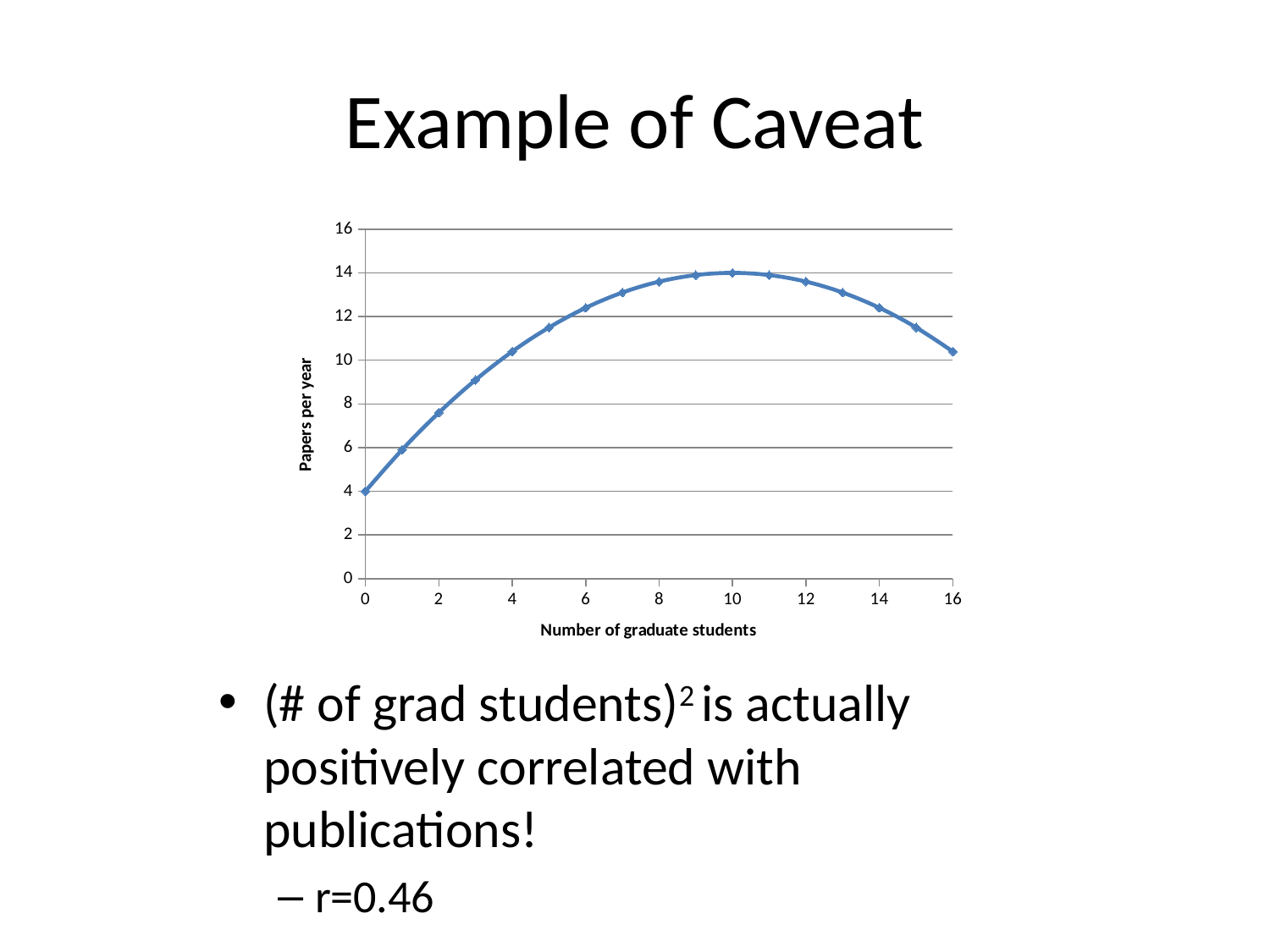

# Example of Caveat

### Chart

| Category | papers per year |
|---|---|

(# of grad students)2 is actually positively correlated with publications!
r=0.46